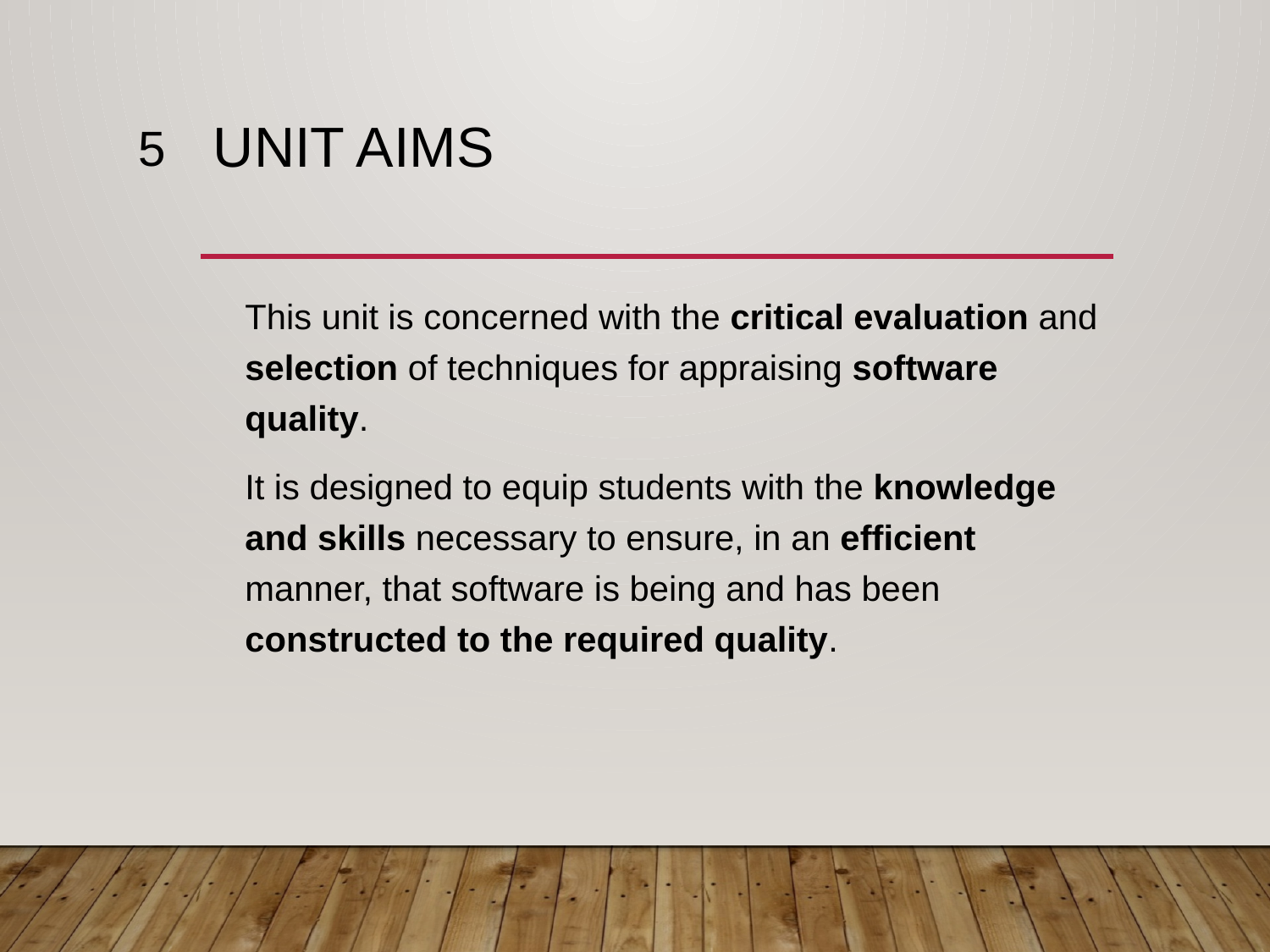

5
# Unit Aims
This unit is concerned with the critical evaluation and selection of techniques for appraising software quality.
It is designed to equip students with the knowledge and skills necessary to ensure, in an efficient manner, that software is being and has been constructed to the required quality.